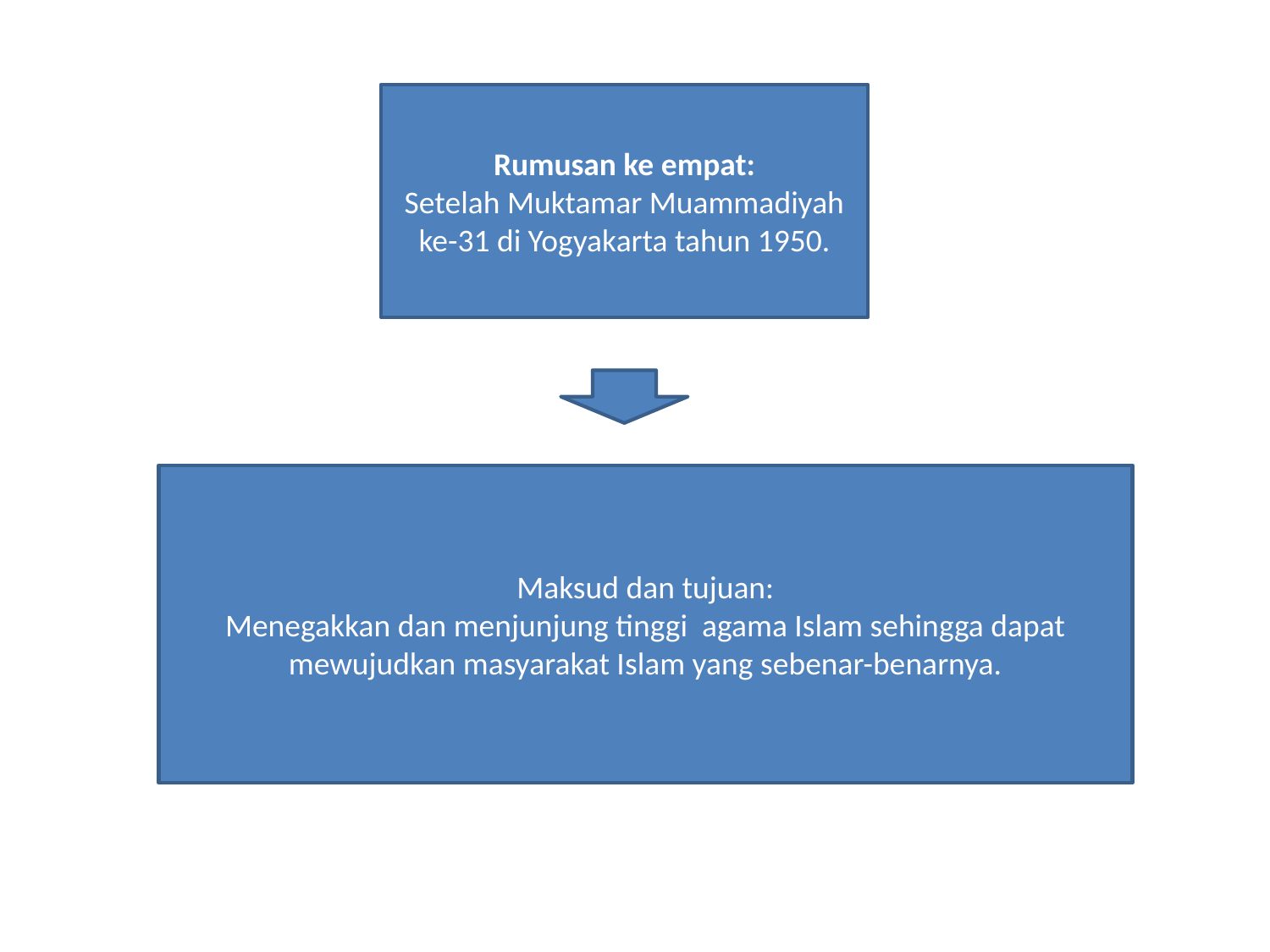

Rumusan ke empat:
Setelah Muktamar Muammadiyah ke-31 di Yogyakarta tahun 1950.

Maksud dan tujuan:
Menegakkan dan menjunjung tinggi  agama Islam sehingga dapat mewujudkan masyarakat Islam yang sebenar-benarnya.